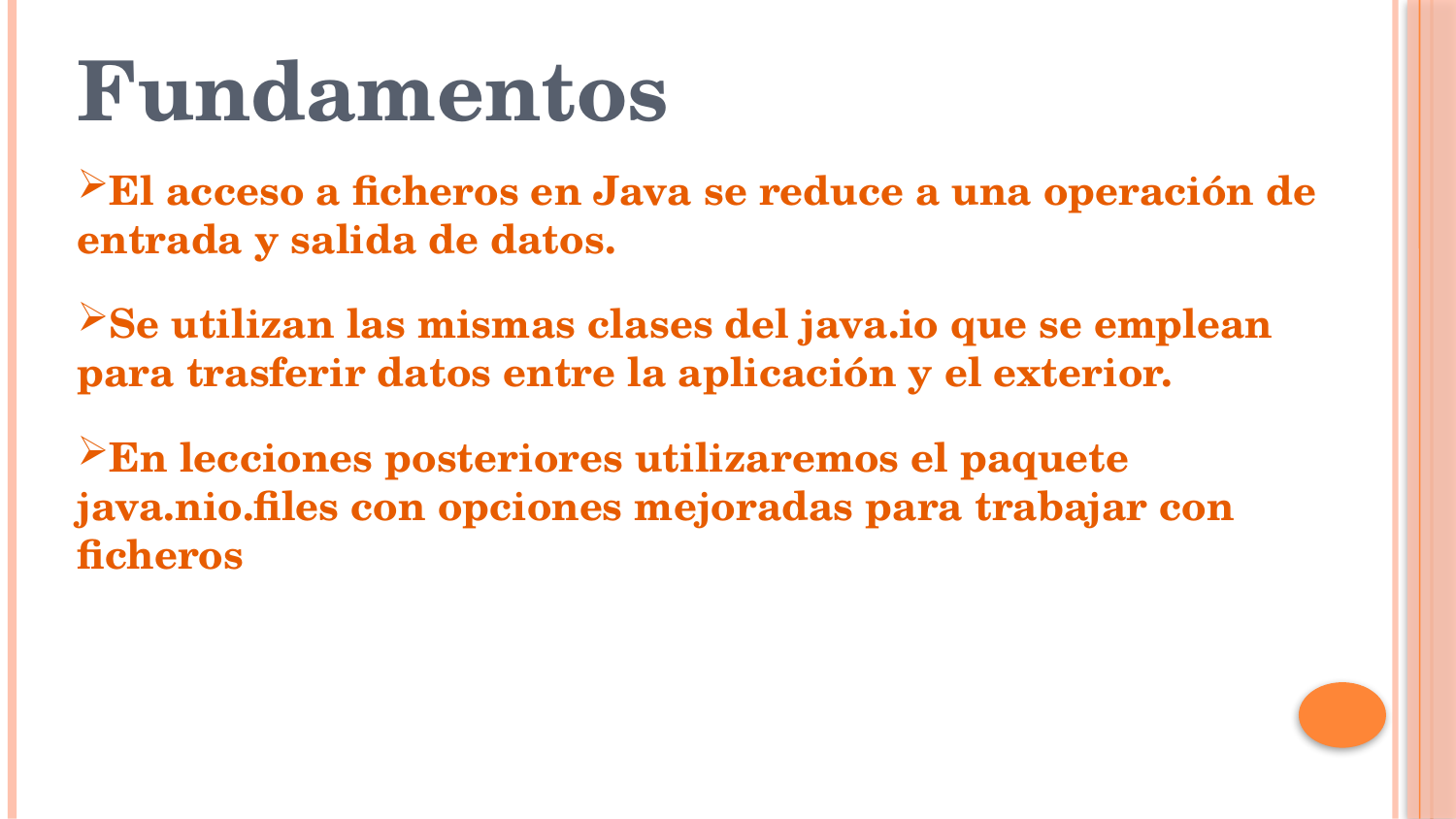

Fundamentos
El acceso a ficheros en Java se reduce a una operación de entrada y salida de datos.
Se utilizan las mismas clases del java.io que se emplean para trasferir datos entre la aplicación y el exterior.
En lecciones posteriores utilizaremos el paquete java.nio.files con opciones mejoradas para trabajar con ficheros